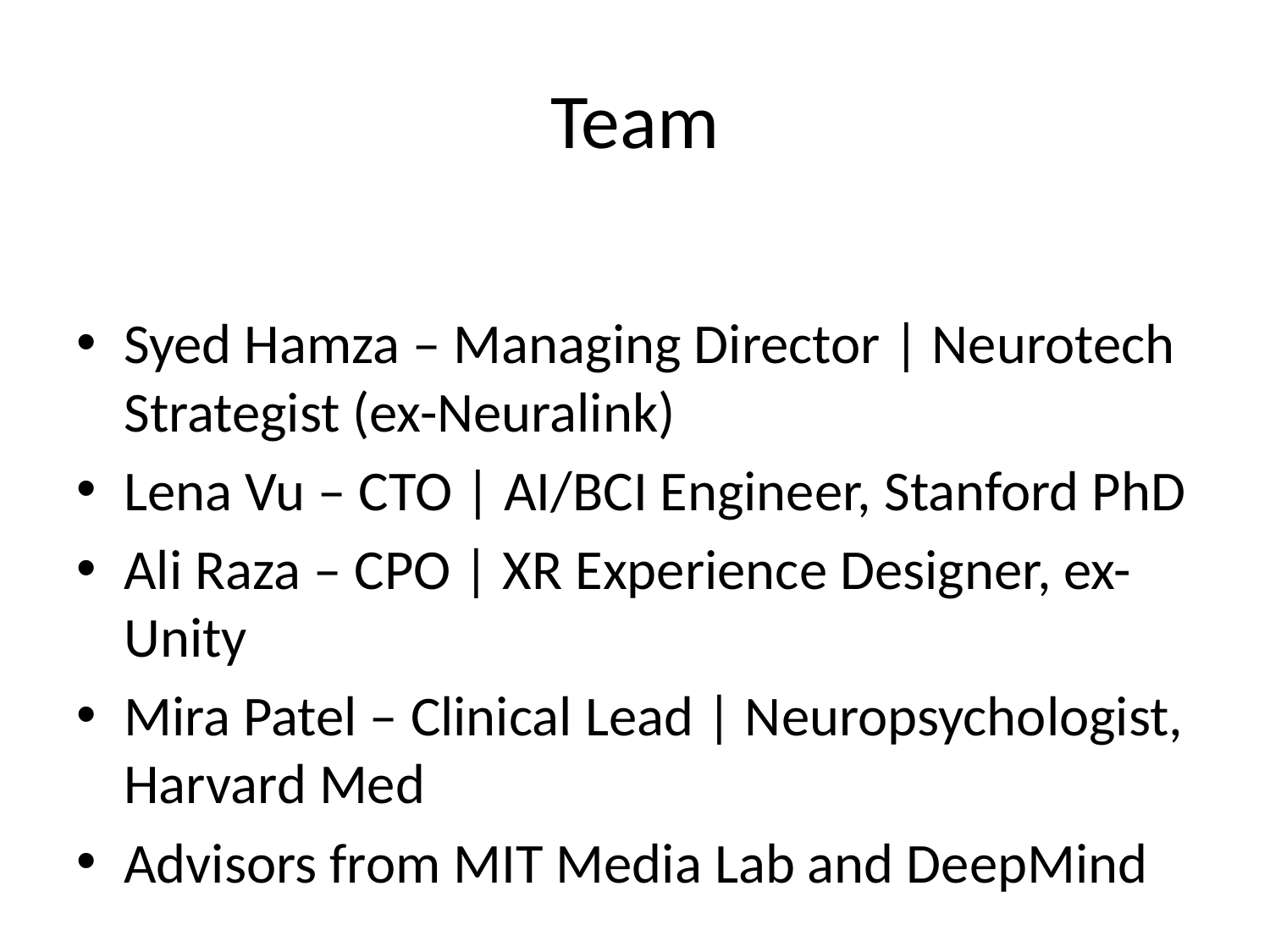

# Team

Syed Hamza – Managing Director | Neurotech Strategist (ex-Neuralink)
Lena Vu – CTO | AI/BCI Engineer, Stanford PhD
Ali Raza – CPO | XR Experience Designer, ex-Unity
Mira Patel – Clinical Lead | Neuropsychologist, Harvard Med
Advisors from MIT Media Lab and DeepMind